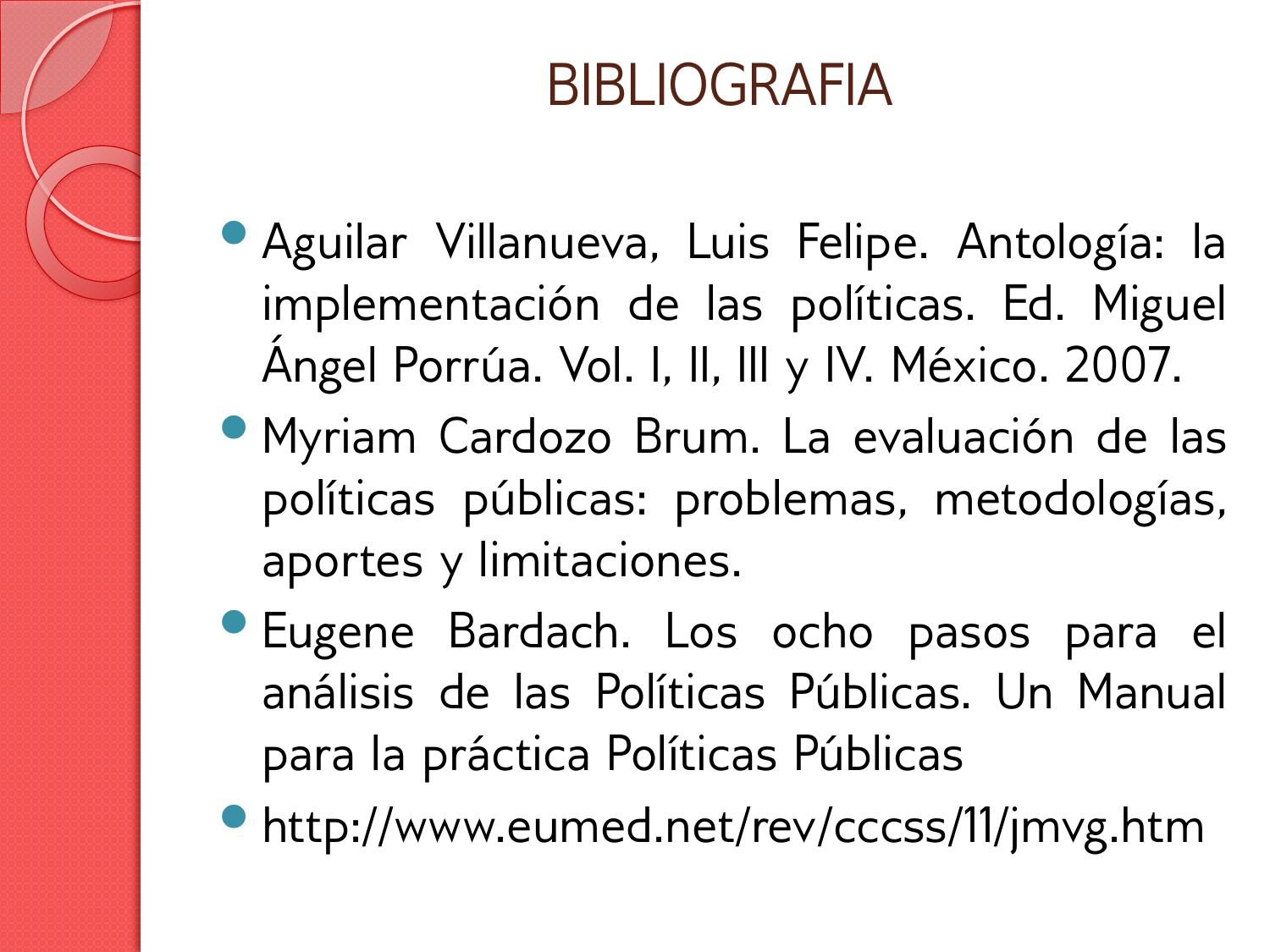

# BIBLIOGRAFIA
Aguilar Villanueva, Luis Felipe. Antología: la implementación de las políticas. Ed. Miguel Ángel Porrúa. Vol. I, II, III y IV. México. 2007.
Myriam Cardozo Brum. La evaluación de las políticas públicas: problemas, metodologías, aportes y limitaciones.
Eugene Bardach. Los ocho pasos para el análisis de las Políticas Públicas. Un Manual para la práctica Políticas Públicas
http://www.eumed.net/rev/cccss/11/jmvg.htm